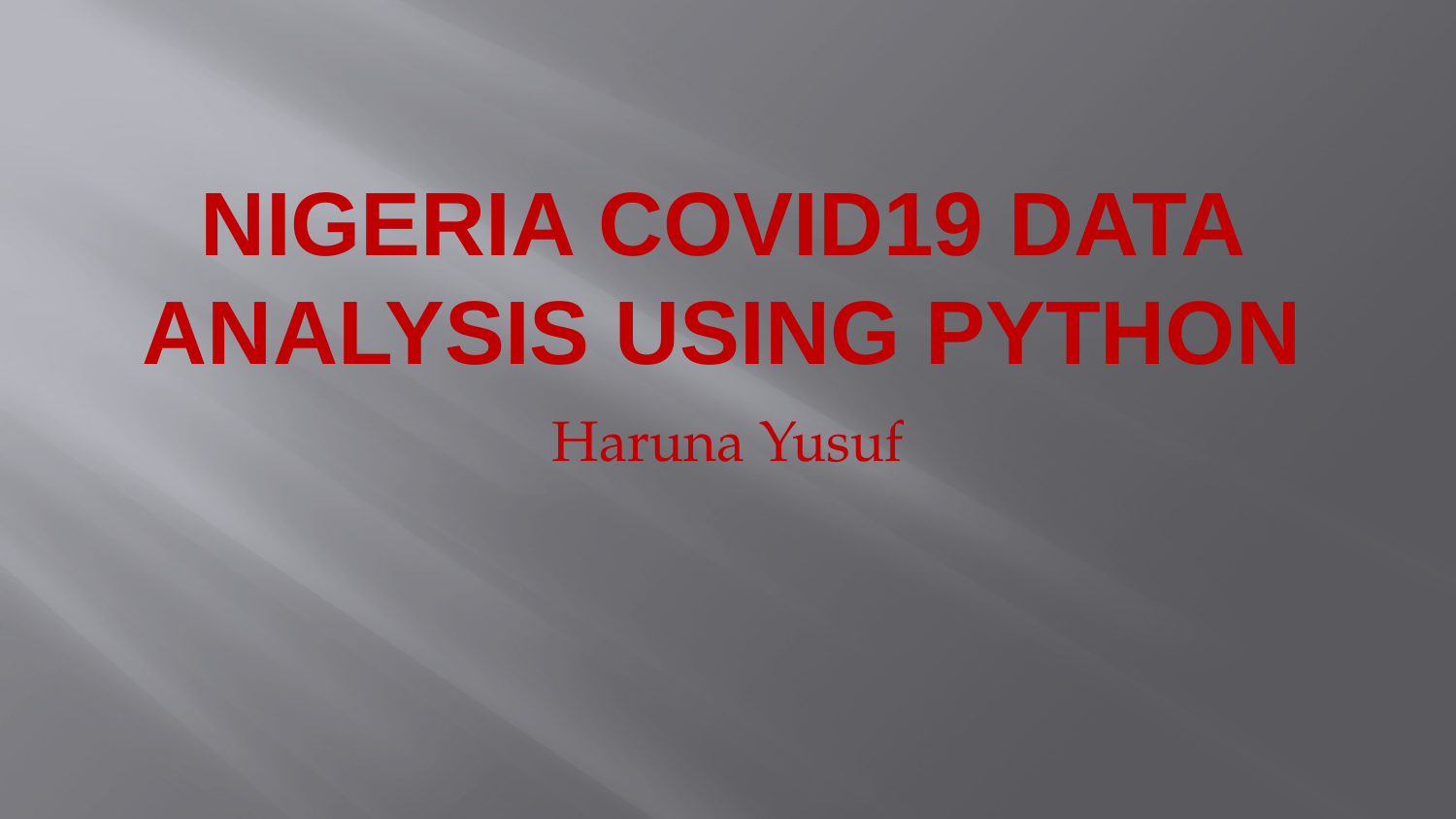

# Nigeria COVID19 Data Analysis Using Python
Haruna Yusuf